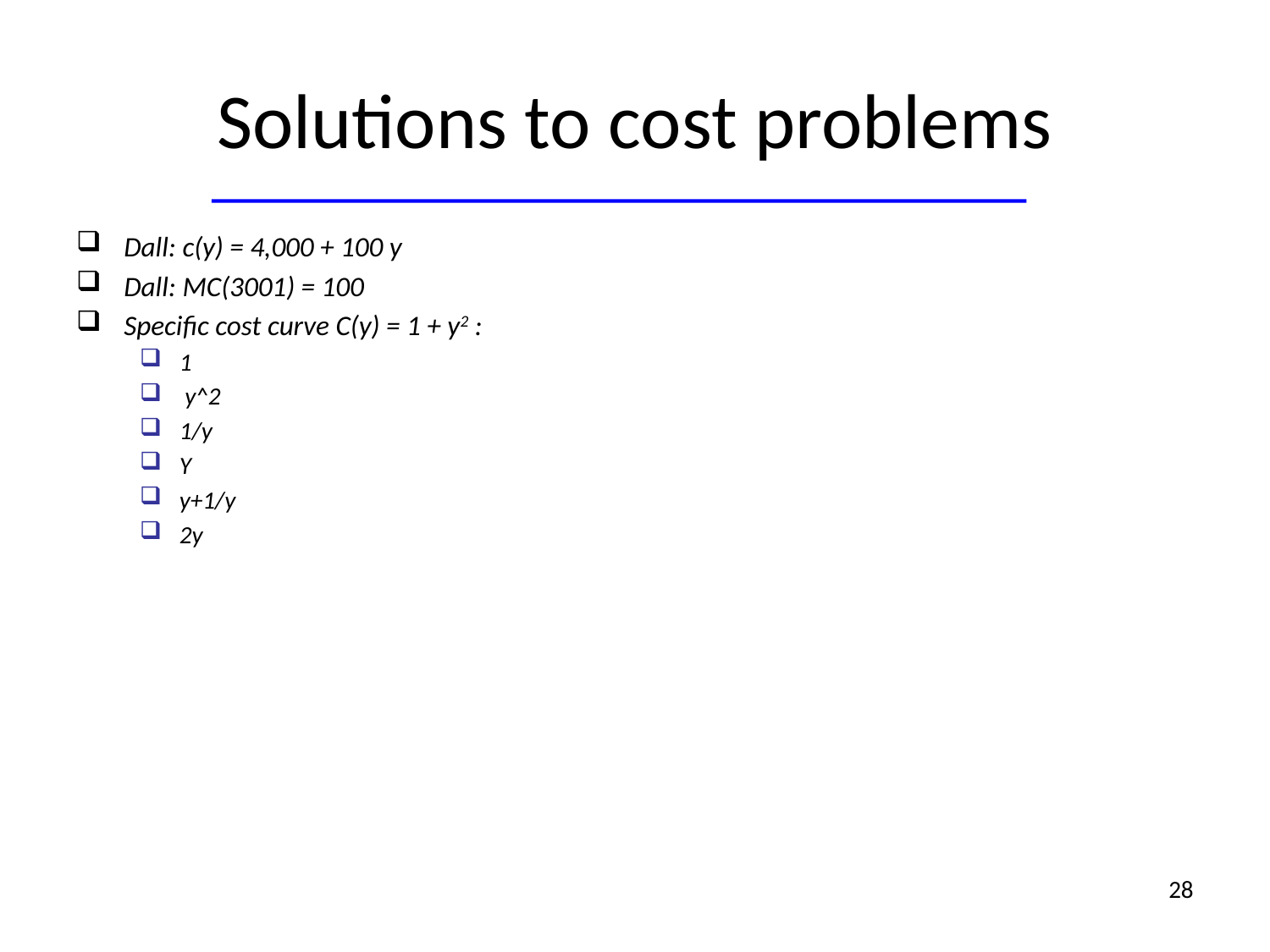

# Solutions to cost problems
Dall: c(y) = 4,000 + 100 y
Dall: MC(3001) = 100
Specific cost curve C(y) = 1 + y2 :
1
 y^2
1/y
Y
y+1/y
2y
28